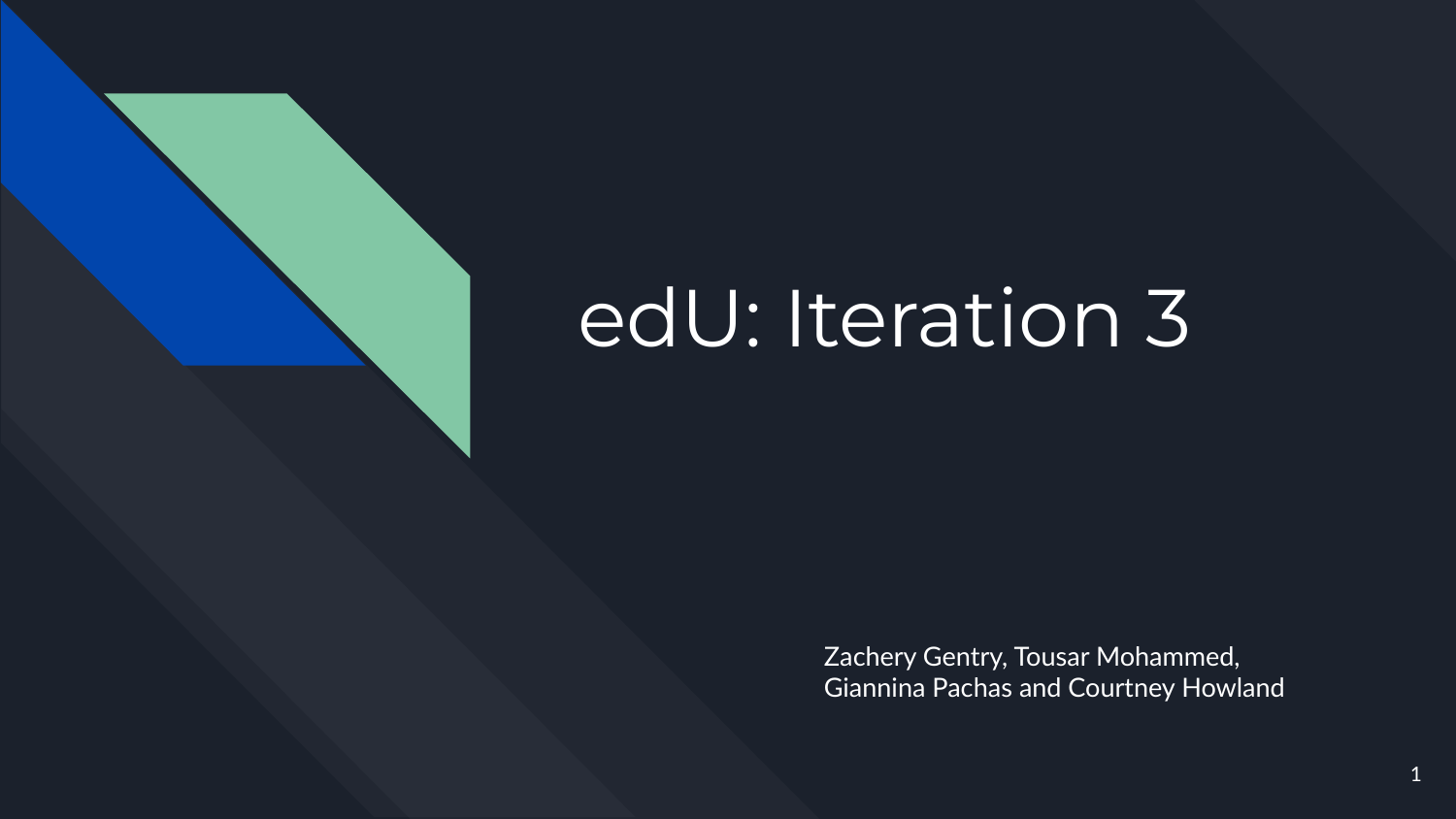

# edU: Iteration 3
Zachery Gentry, Tousar Mohammed, Giannina Pachas and Courtney Howland

1